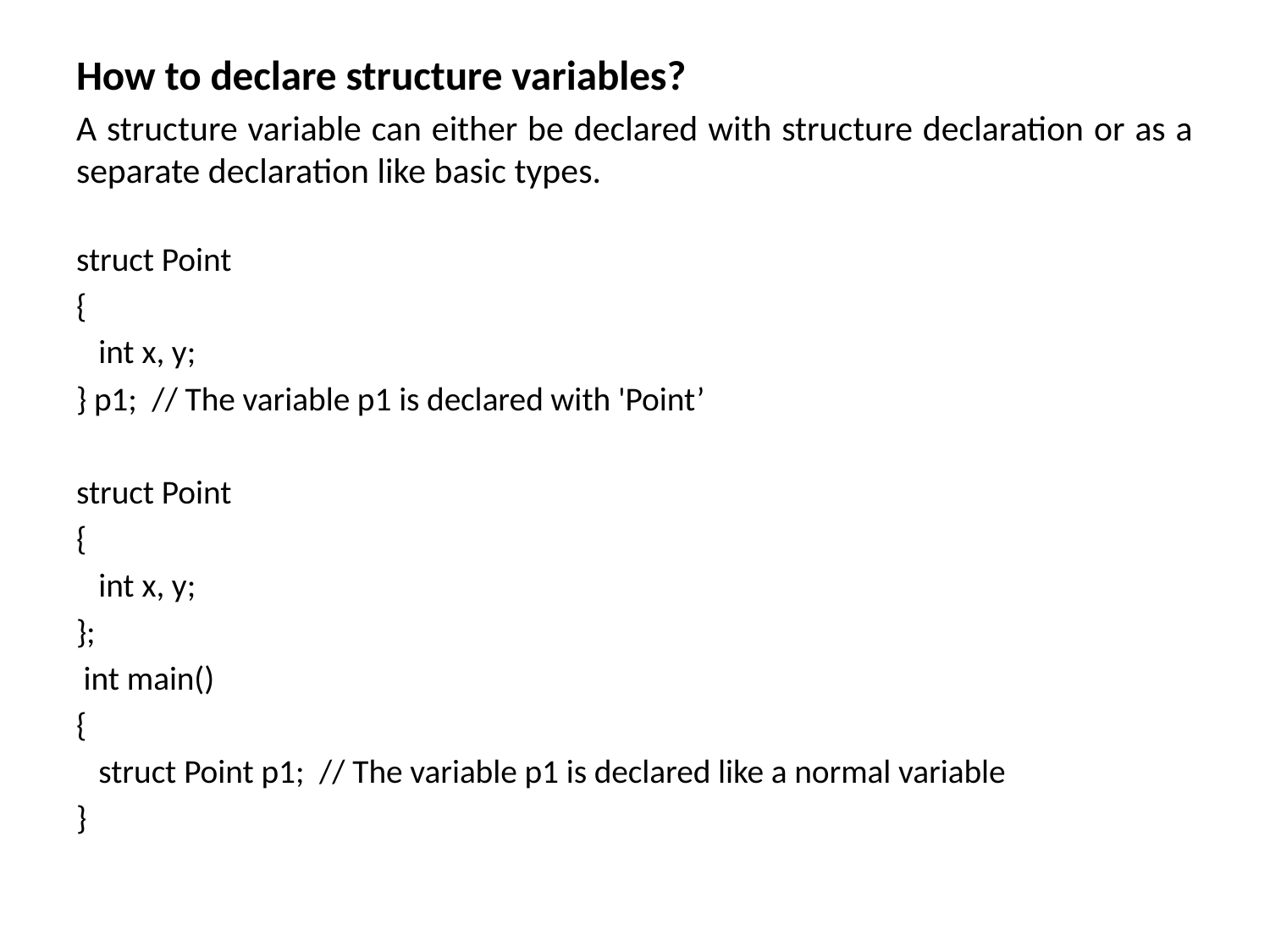

How to declare structure variables?
A structure variable can either be declared with structure declaration or as a separate declaration like basic types.

struct Point
{
   int x, y;
} p1;  // The variable p1 is declared with 'Point’

struct Point
{
   int x, y;
};
 int main()
{
   struct Point p1;  // The variable p1 is declared like a normal variable
}